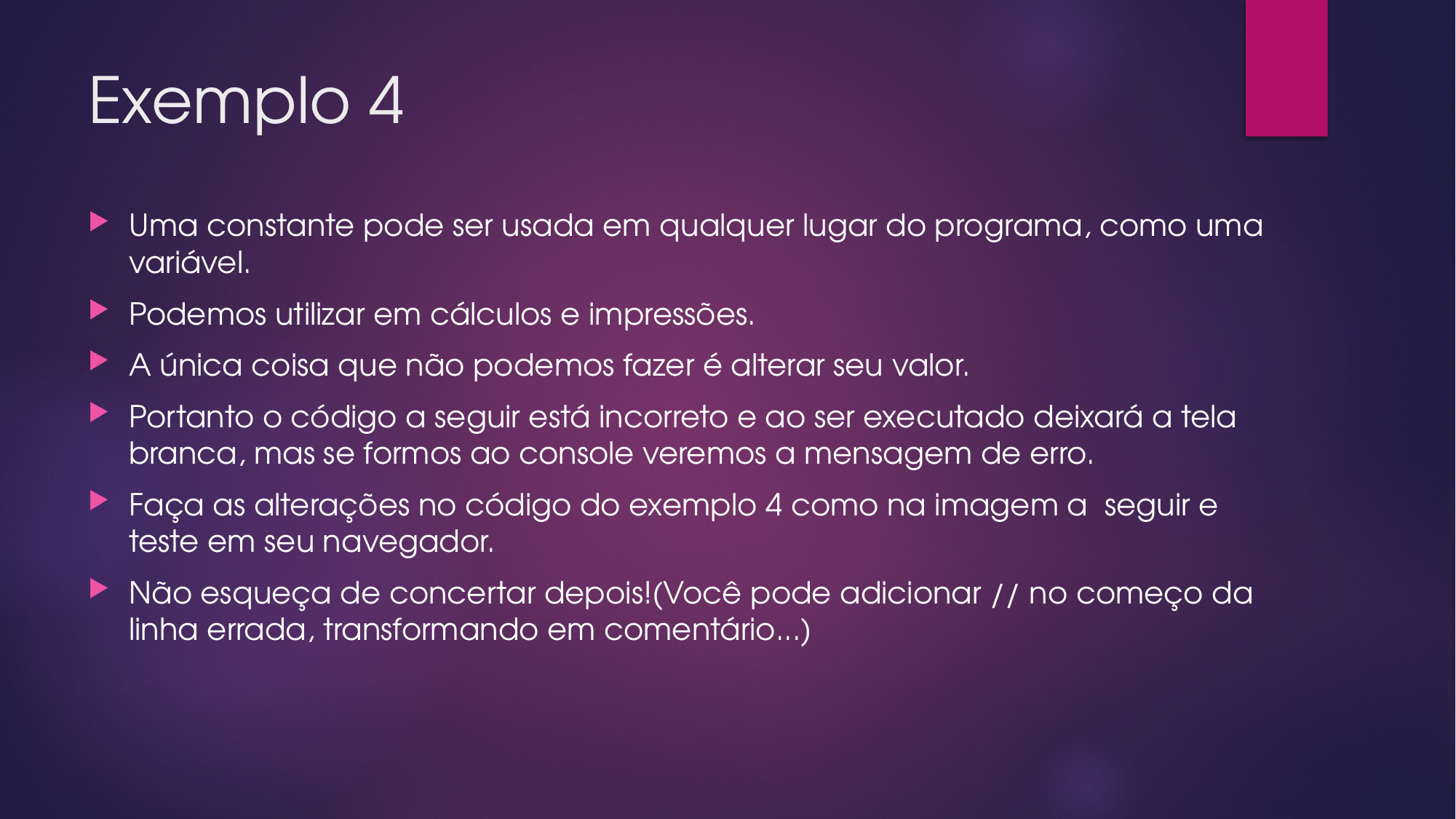

# Exemplo 4
Uma constante pode ser usada em qualquer lugar do programa, como uma variável.
Podemos utilizar em cálculos e impressões.
A única coisa que não podemos fazer é alterar seu valor.
Portanto o código a seguir está incorreto e ao ser executado deixará a tela branca, mas se formos ao console veremos a mensagem de erro.
Faça as alterações no código do exemplo 4 como na imagem a  seguir e teste em seu navegador.
Não esqueça de concertar depois!(Você pode adicionar // no começo da linha errada, transformando em comentário...)